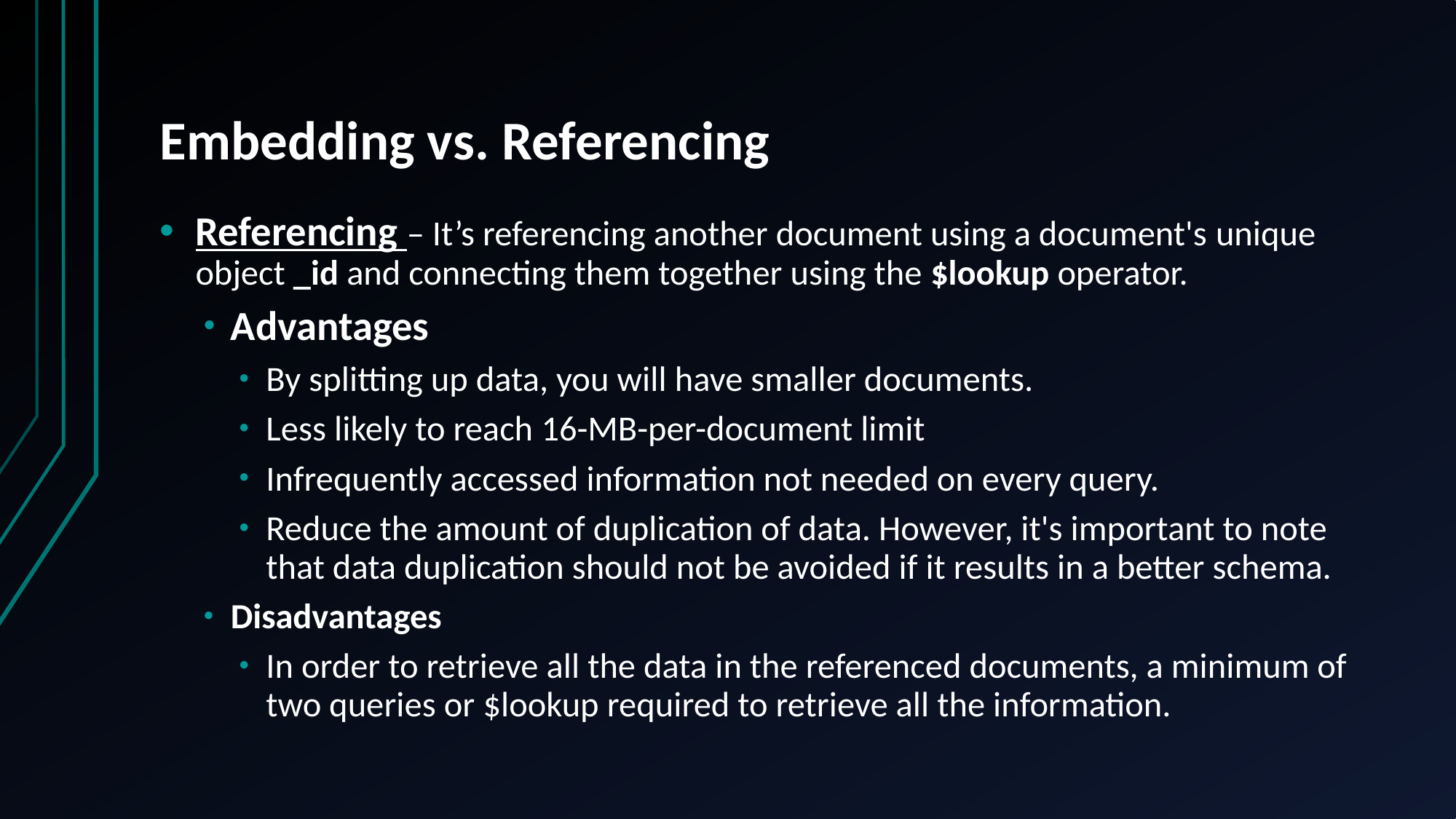

# Embedding vs. Referencing
Referencing – It’s referencing another document using a document's unique object _id and connecting them together using the $lookup operator.
Advantages
By splitting up data, you will have smaller documents.
Less likely to reach 16-MB-per-document limit
Infrequently accessed information not needed on every query.
Reduce the amount of duplication of data. However, it's important to note that data duplication should not be avoided if it results in a better schema.
Disadvantages
In order to retrieve all the data in the referenced documents, a minimum of two queries or $lookup required to retrieve all the information.